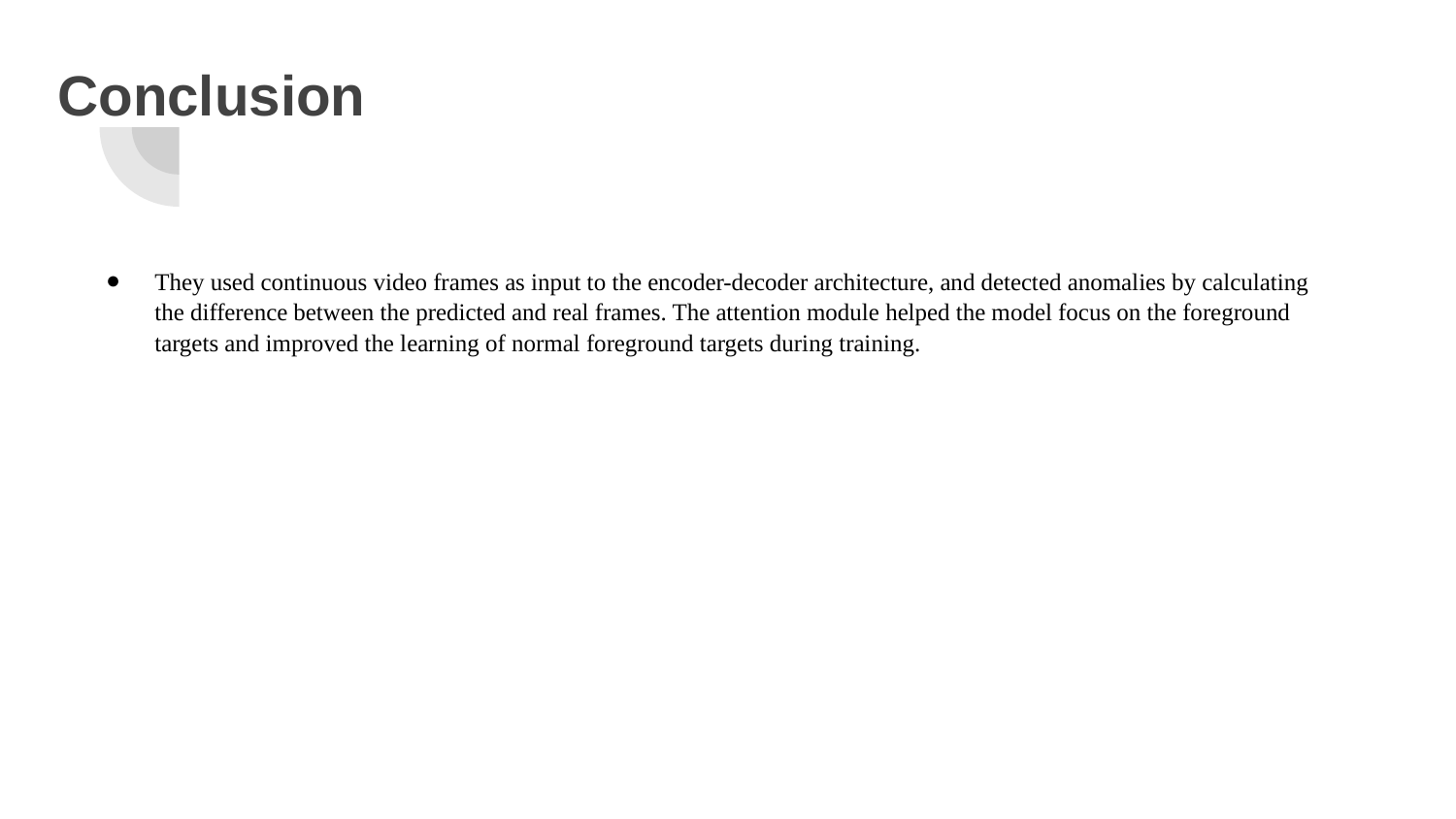

# Conclusion
They used continuous video frames as input to the encoder-decoder architecture, and detected anomalies by calculating the difference between the predicted and real frames. The attention module helped the model focus on the foreground targets and improved the learning of normal foreground targets during training.